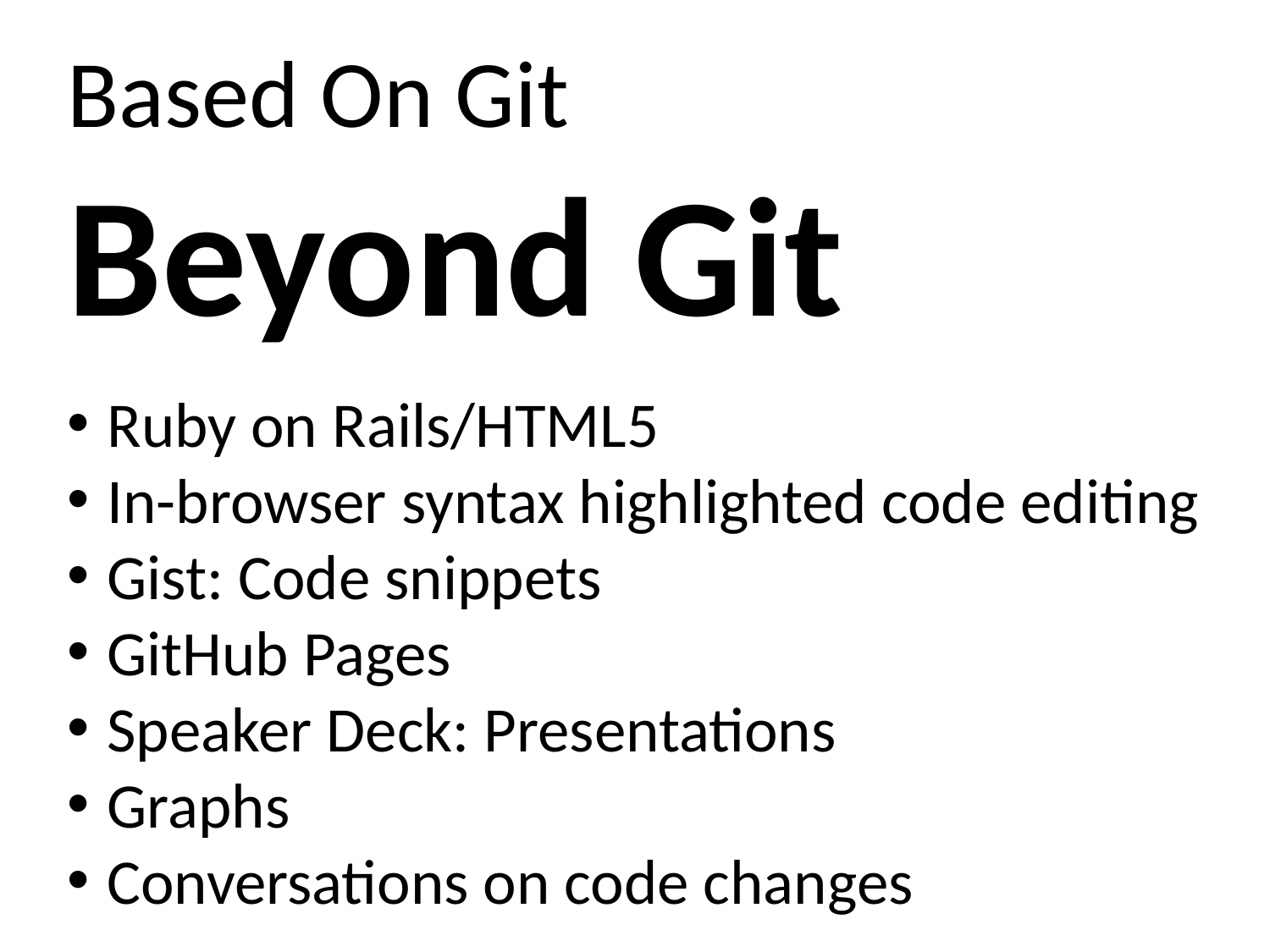

Based On Git
Beyond Git
Ruby on Rails/HTML5
In-browser syntax highlighted code editing
Gist: Code snippets
GitHub Pages
Speaker Deck: Presentations
Graphs
Conversations on code changes